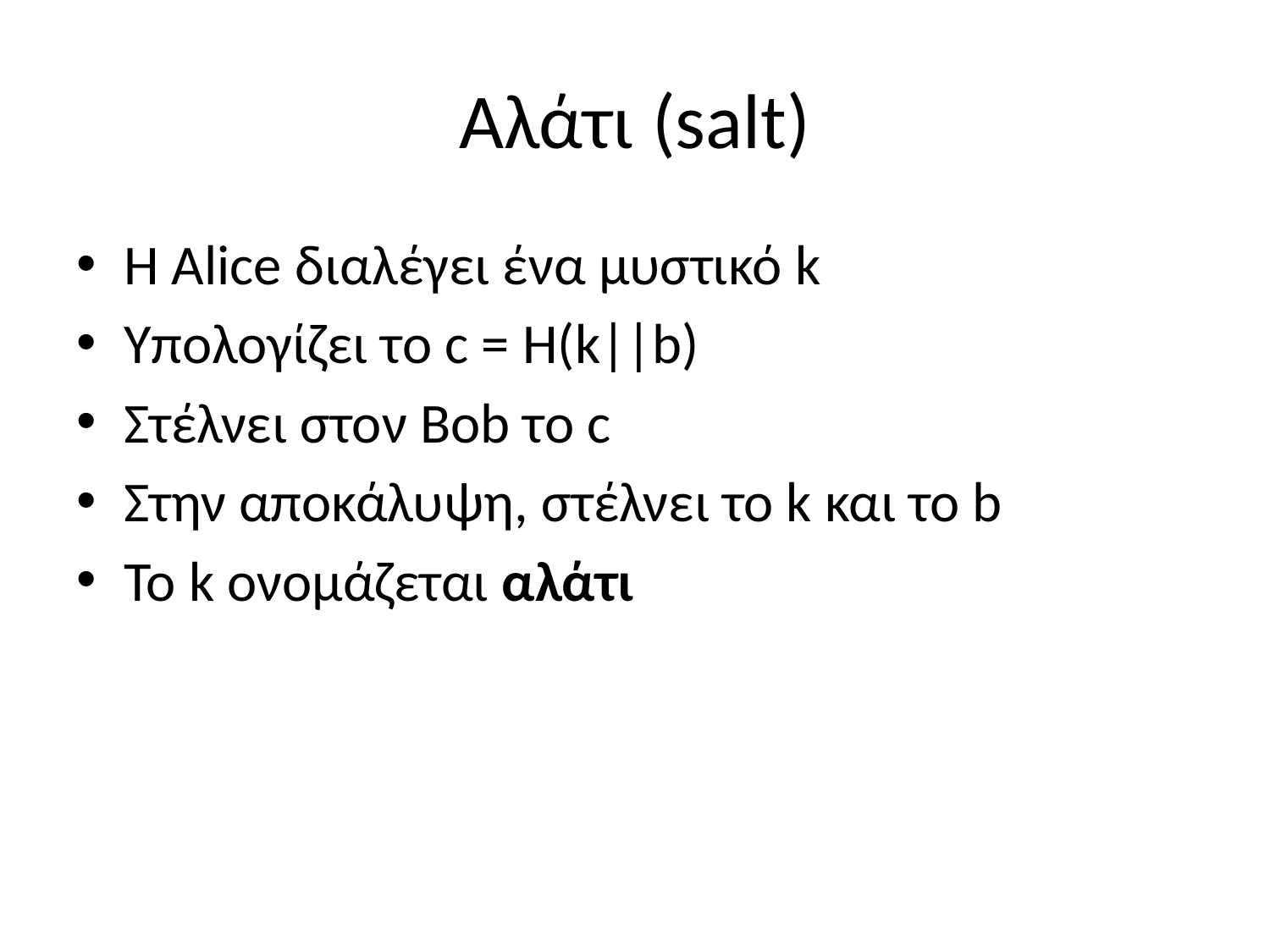

# Αλάτι (salt)
Η Alice διαλέγει ένα μυστικό k
Υπολογίζει το c = H(k||b)
Στέλνει στον Bob το c
Στην αποκάλυψη, στέλνει το k και το b
Το k ονομάζεται αλάτι